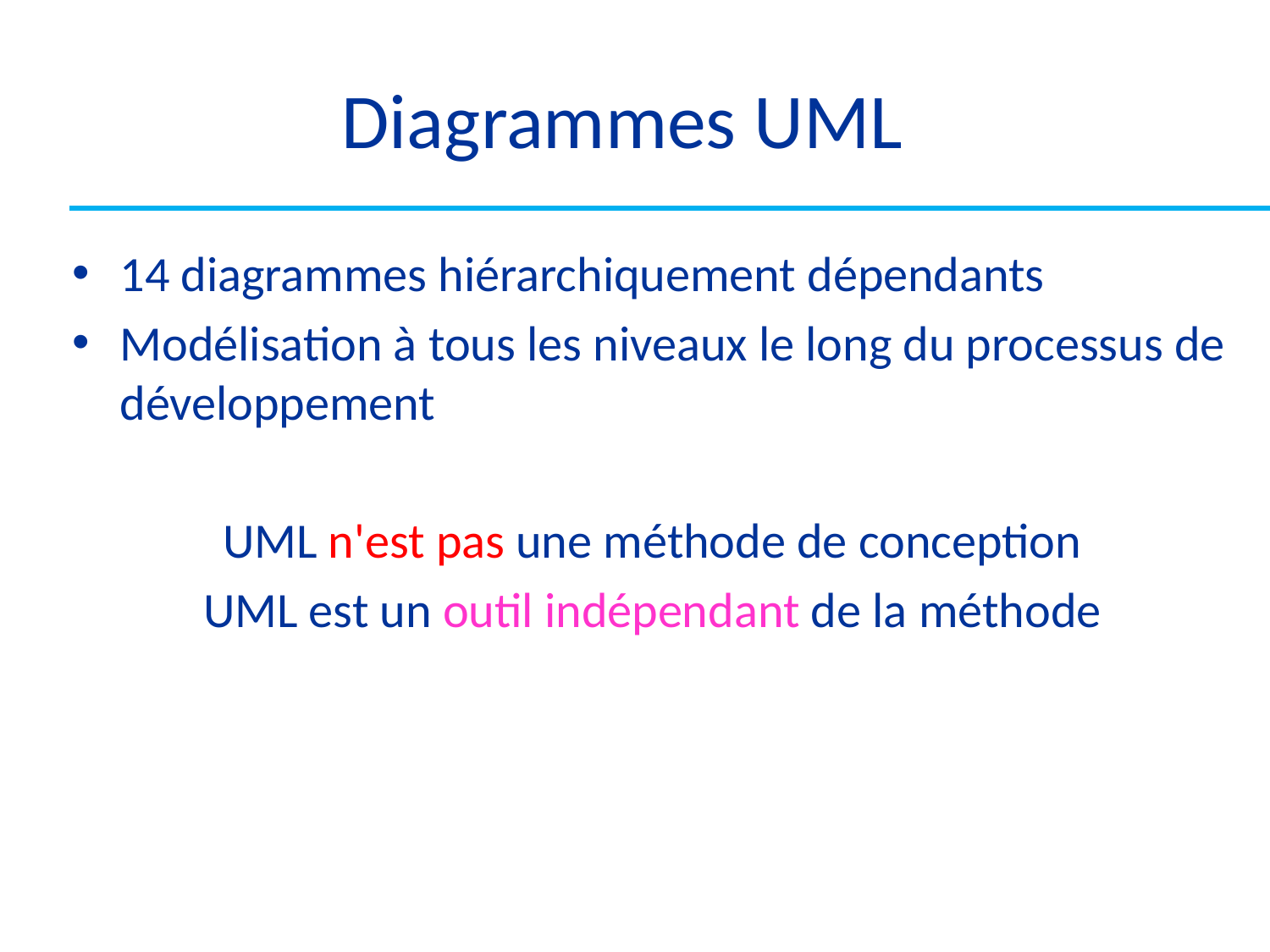

# Diagrammes UML
14 diagrammes hiérarchiquement dépendants
Modélisation à tous les niveaux le long du processus de développement

UML n'est pas une méthode de conception
UML est un outil indépendant de la méthode